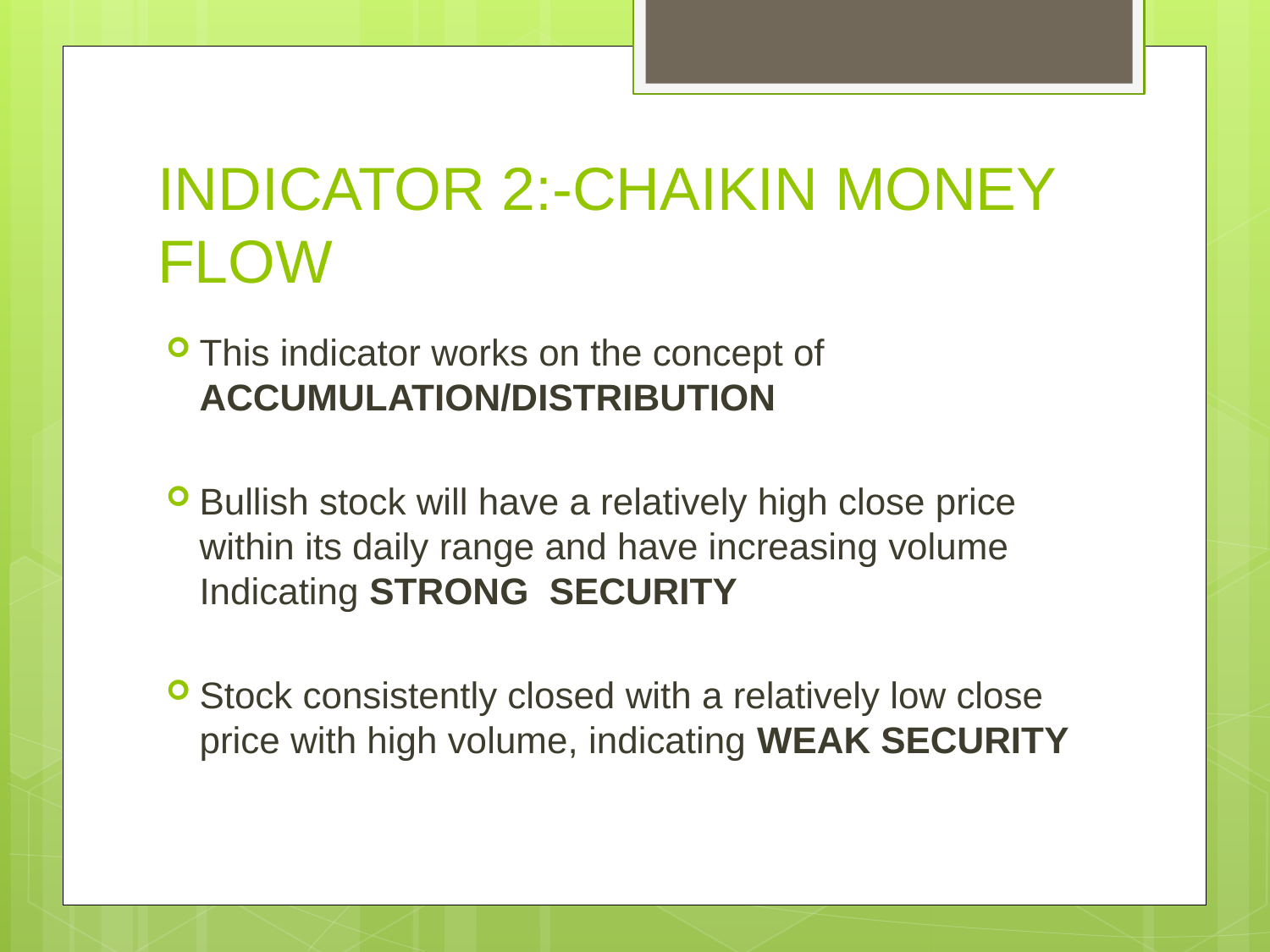

# INDICATOR 2:-CHAIKIN MONEY FLOW
This indicator works on the concept of ACCUMULATION/DISTRIBUTION

Bullish stock will have a relatively high close price within its daily range and have increasing volume Indicating STRONG  SECURITY

Stock consistently closed with a relatively low close price with high volume, indicating WEAK SECURITY